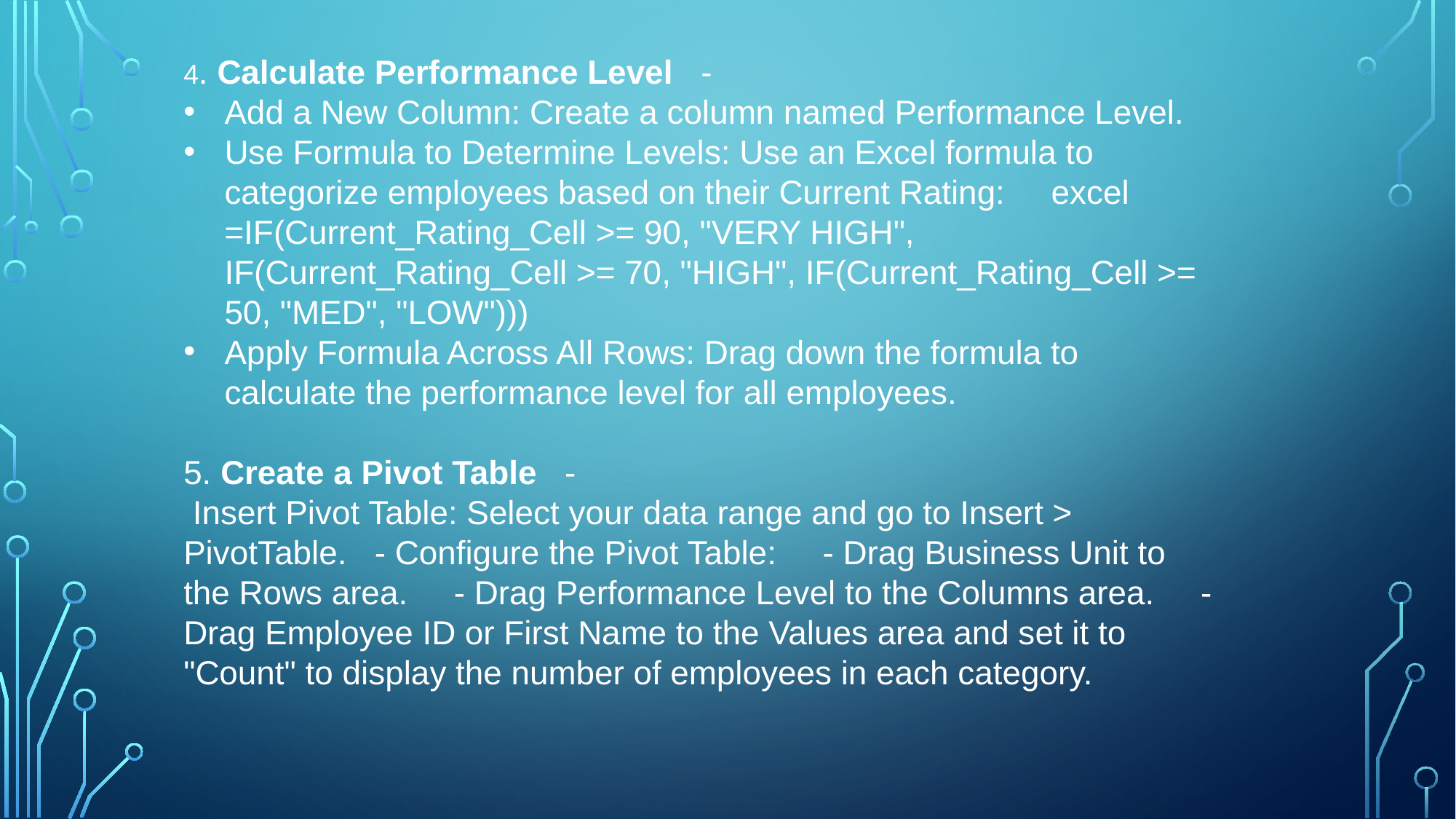

4. Calculate Performance Level   -
Add a New Column: Create a column named Performance Level.
Use Formula to Determine Levels: Use an Excel formula to categorize employees based on their Current Rating:     excel     =IF(Current_Rating_Cell >= 90, "VERY HIGH", IF(Current_Rating_Cell >= 70, "HIGH", IF(Current_Rating_Cell >= 50, "MED", "LOW")))
Apply Formula Across All Rows: Drag down the formula to calculate the performance level for all employees.

5. Create a Pivot Table   -
 Insert Pivot Table: Select your data range and go to Insert > PivotTable.   - Configure the Pivot Table:     - Drag Business Unit to the Rows area.     - Drag Performance Level to the Columns area.     - Drag Employee ID or First Name to the Values area and set it to "Count" to display the number of employees in each category.